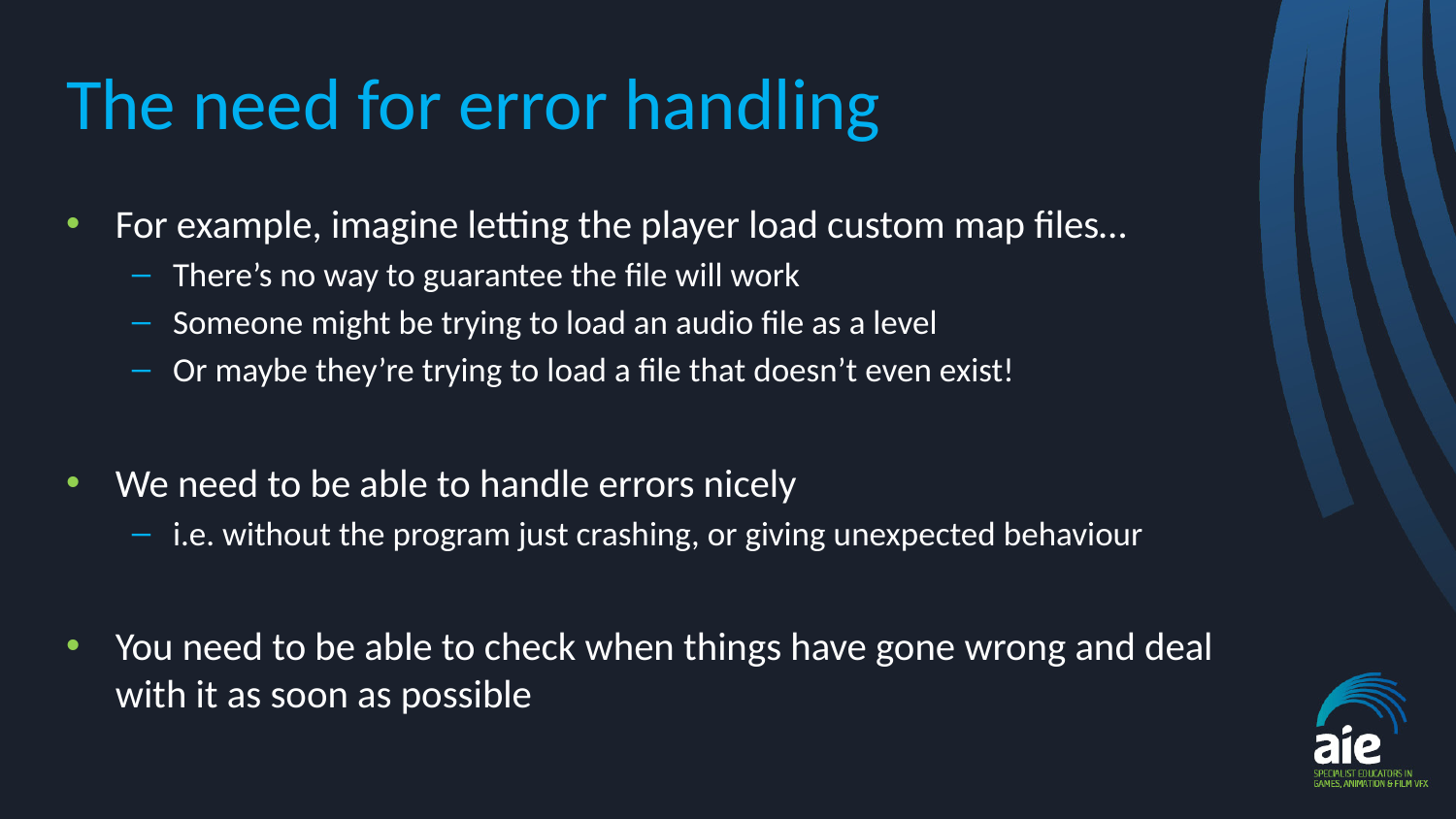

# The need for error handling
For example, imagine letting the player load custom map files…
There’s no way to guarantee the file will work
Someone might be trying to load an audio file as a level
Or maybe they’re trying to load a file that doesn’t even exist!

We need to be able to handle errors nicely
i.e. without the program just crashing, or giving unexpected behaviour

You need to be able to check when things have gone wrong and deal with it as soon as possible